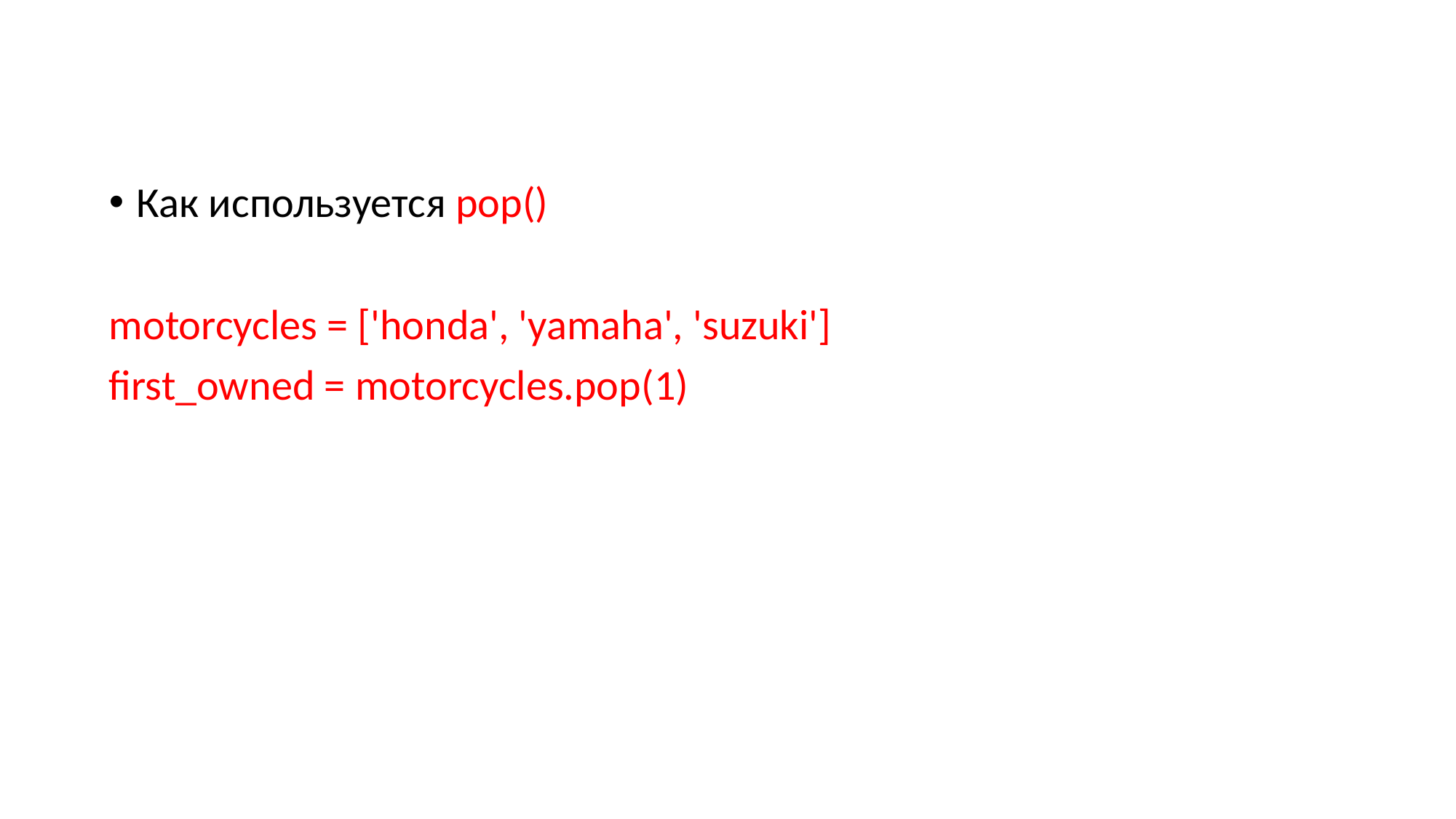

Как иcпользуется pop()

motorcycles = ['honda', 'yamaha', 'suzuki']
first_owned = motorcycles.pop(1)